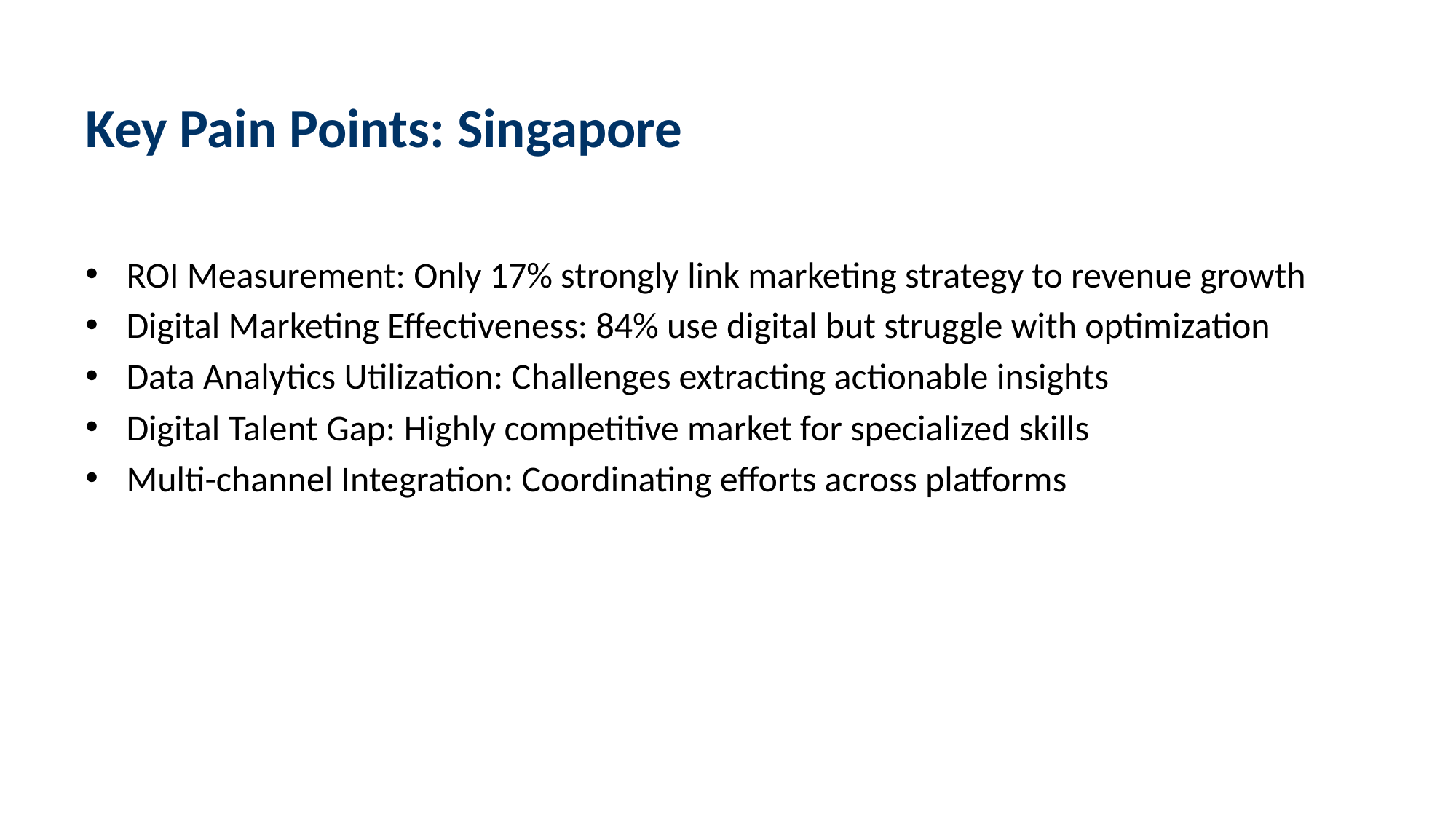

# Key Pain Points: Singapore
ROI Measurement: Only 17% strongly link marketing strategy to revenue growth
Digital Marketing Effectiveness: 84% use digital but struggle with optimization
Data Analytics Utilization: Challenges extracting actionable insights
Digital Talent Gap: Highly competitive market for specialized skills
Multi-channel Integration: Coordinating efforts across platforms